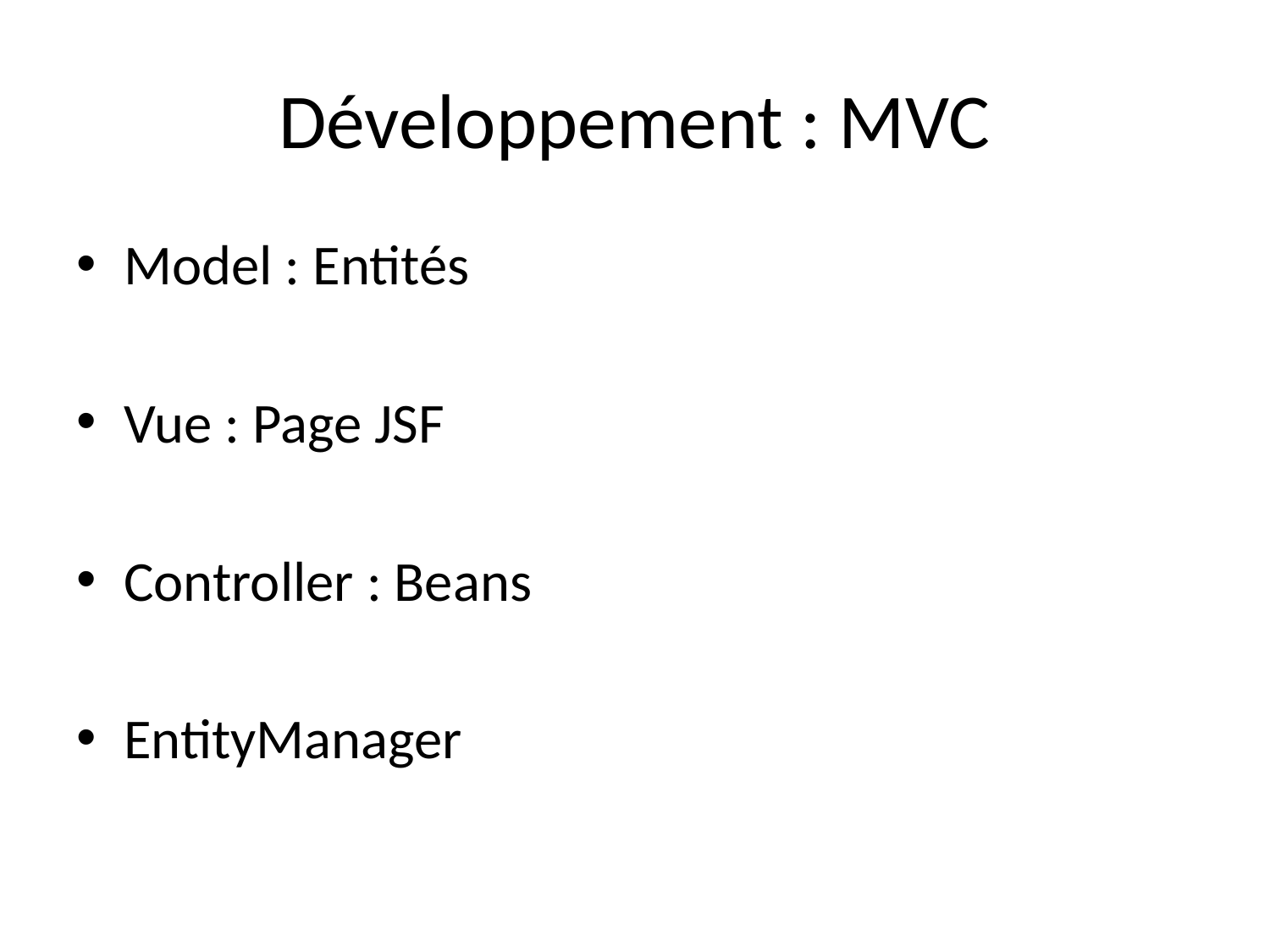

# Développement : MVC
Model : Entités

Vue : Page JSF

Controller : Beans

EntityManager